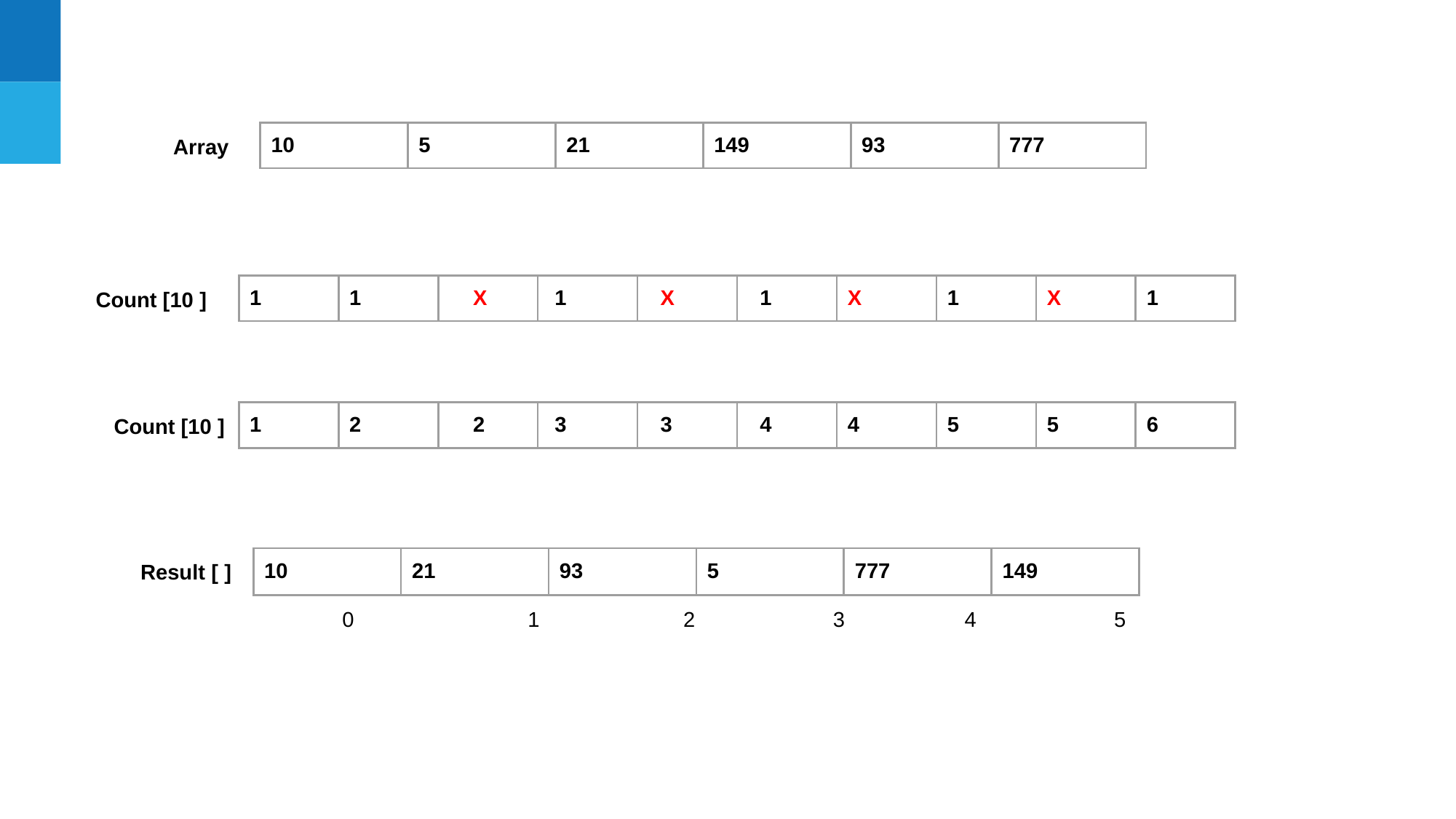

Array
| 10 | 5 | 21 | 149 | 93 | 777 |
| --- | --- | --- | --- | --- | --- |
Count [10 ]
| 1 | 1 | X | 1 | X | 1 | X | 1 | X | 1 |
| --- | --- | --- | --- | --- | --- | --- | --- | --- | --- |
Count [10 ]
| 1 | 2 | 2 | 3 | 3 | 4 | 4 | 5 | 5 | 6 |
| --- | --- | --- | --- | --- | --- | --- | --- | --- | --- |
Result [ ]
| 10 | 21 | 93 | 5 | 777 | 149 |
| --- | --- | --- | --- | --- | --- |
0                             1                        2                       3                    4                       5